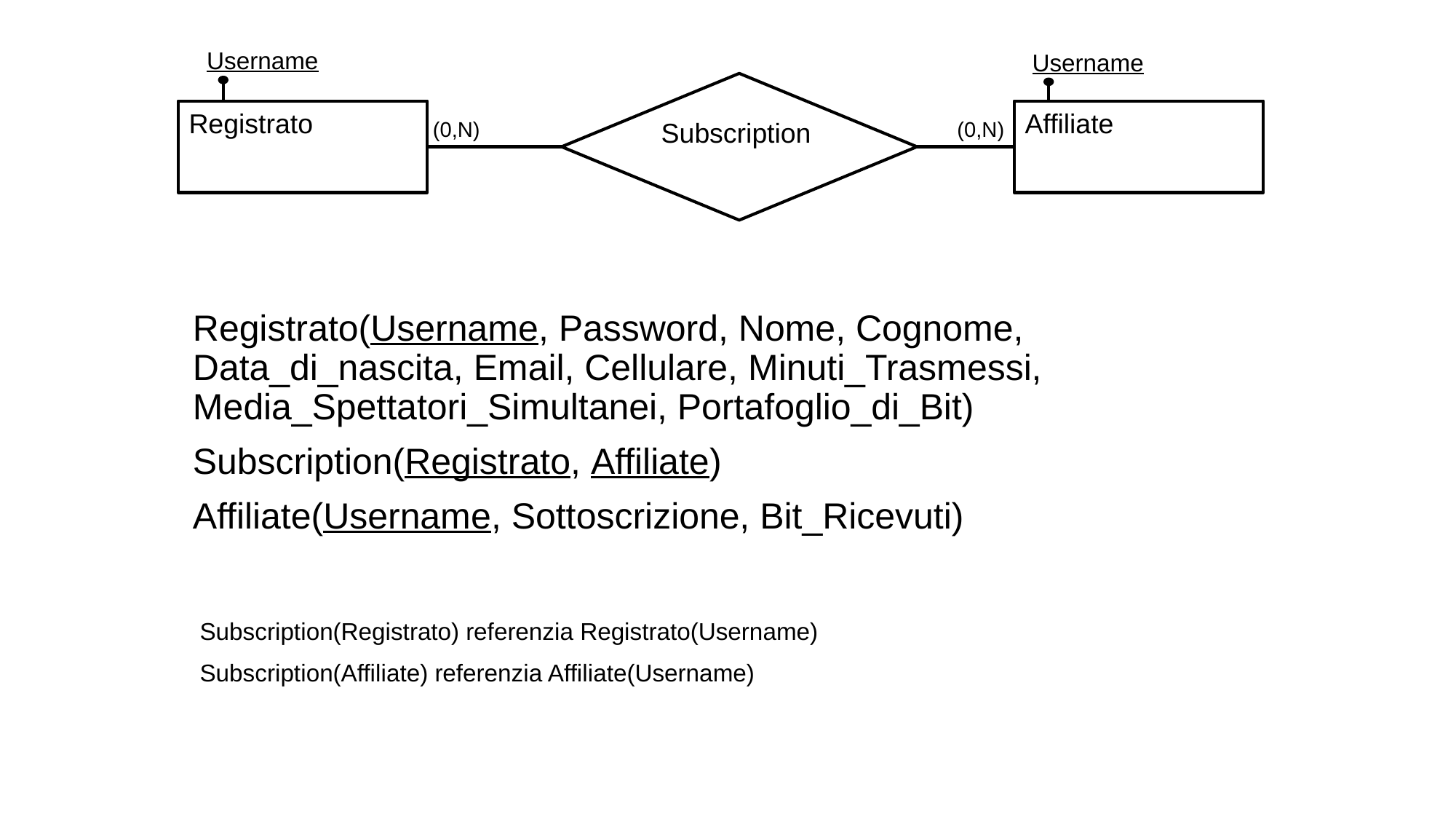

Username

Username

Subscription
Registrato
Affiliate
(0,N)
(0,N)

Registrato(Username, Password, Nome, Cognome, Data_di_nascita, Email, Cellulare, Minuti_Trasmessi, Media_Spettatori_Simultanei, Portafoglio_di_Bit)
Subscription(Registrato, Affiliate)
Affiliate(Username, Sottoscrizione, Bit_Ricevuti)
Subscription(Registrato) referenzia Registrato(Username)
Subscription(Affiliate) referenzia Affiliate(Username)